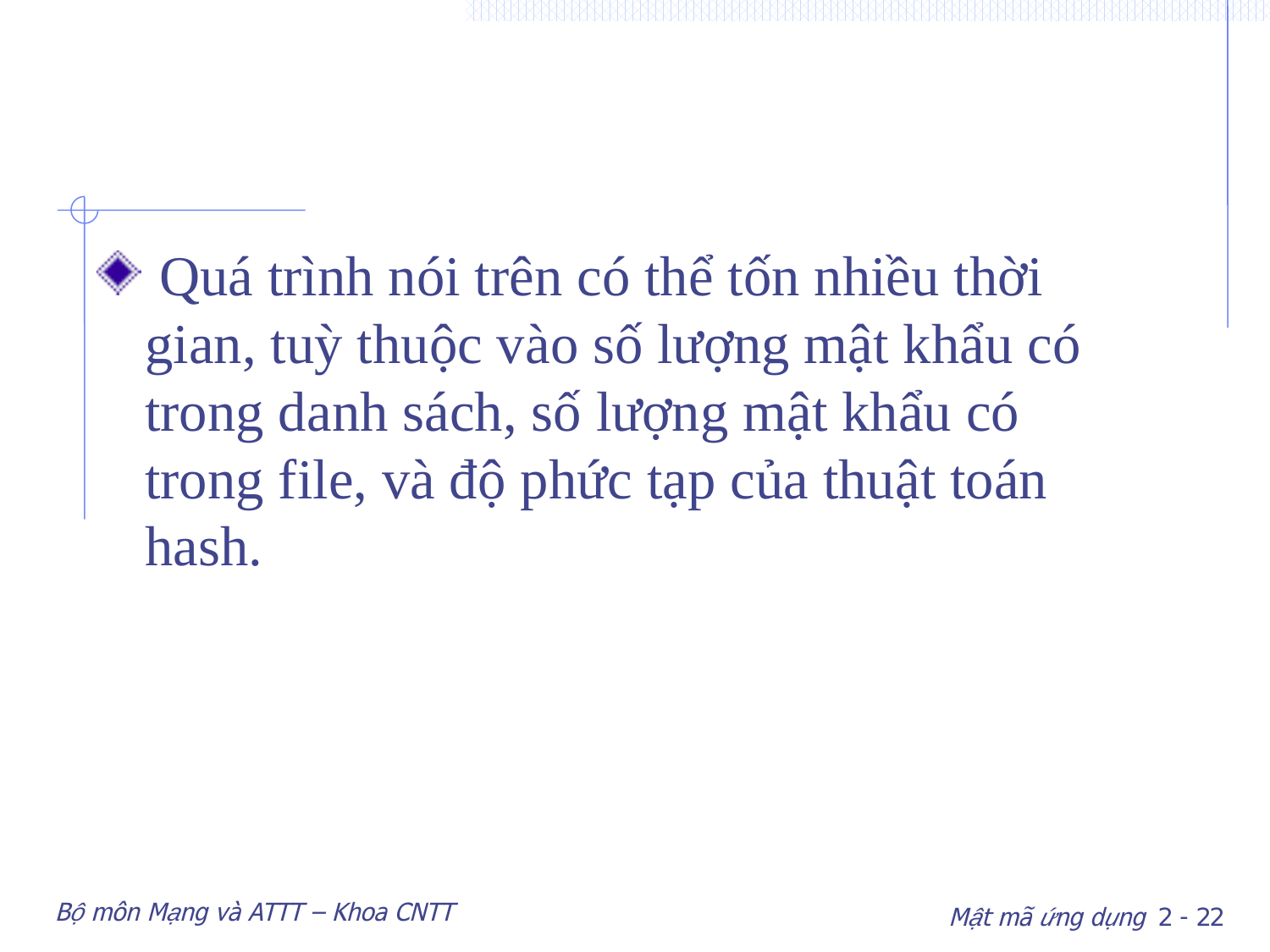

#
 Quá trình nói trên có thể tốn nhiều thời gian, tuỳ thuộc vào số lượng mật khẩu có trong danh sách, số lượng mật khẩu có trong file, và độ phức tạp của thuật toán hash.

Bộ môn Mạng và ATTT – Khoa CNTT